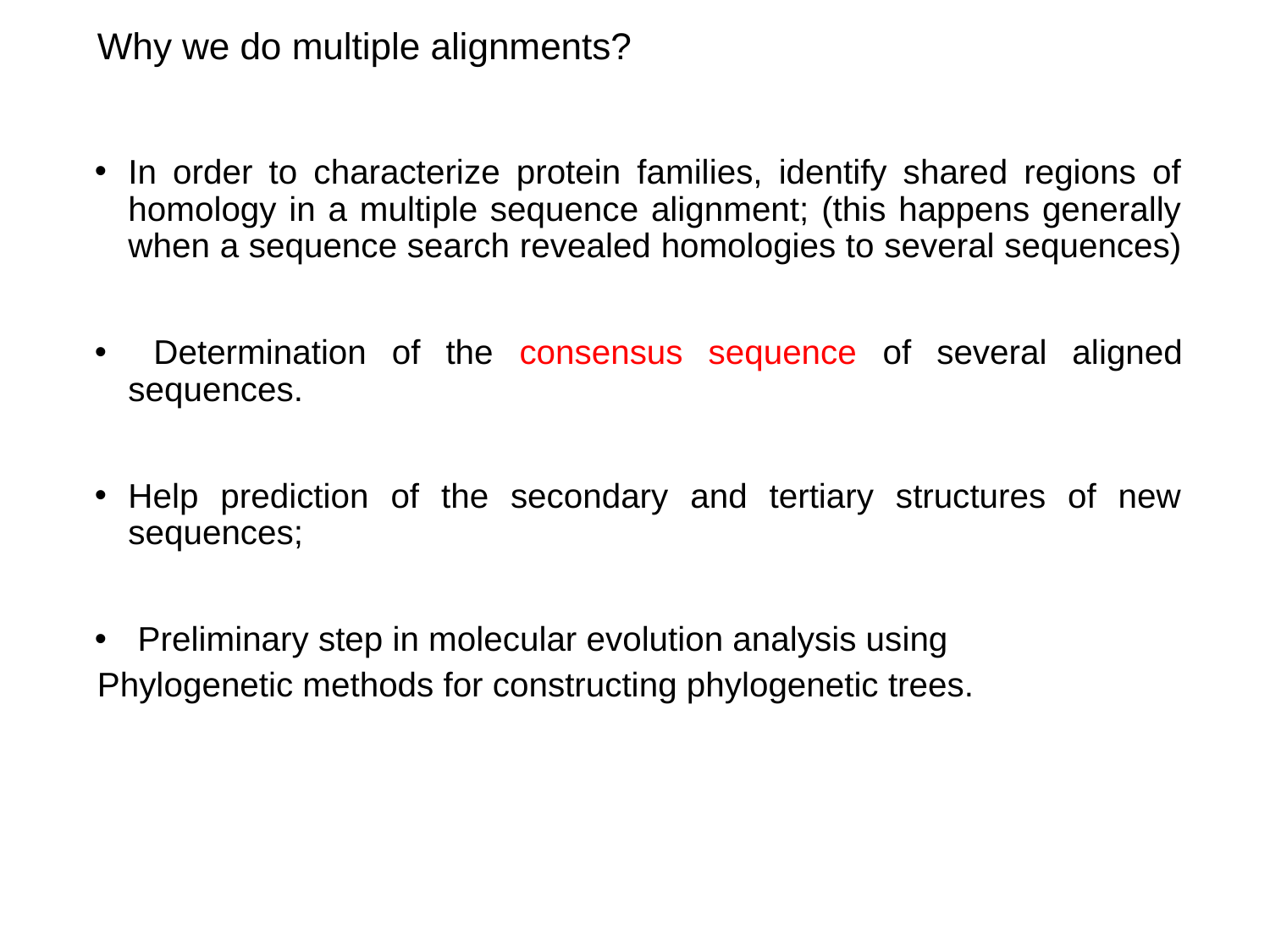

# Why we do multiple alignments?
In order to characterize protein families, identify shared regions of homology in a multiple sequence alignment; (this happens generally when a sequence search revealed homologies to several sequences)

 Determination of the consensus sequence of several aligned sequences.

Help prediction of the secondary and tertiary structures of new sequences;

 Preliminary step in molecular evolution analysis using
Phylogenetic methods for constructing phylogenetic trees.